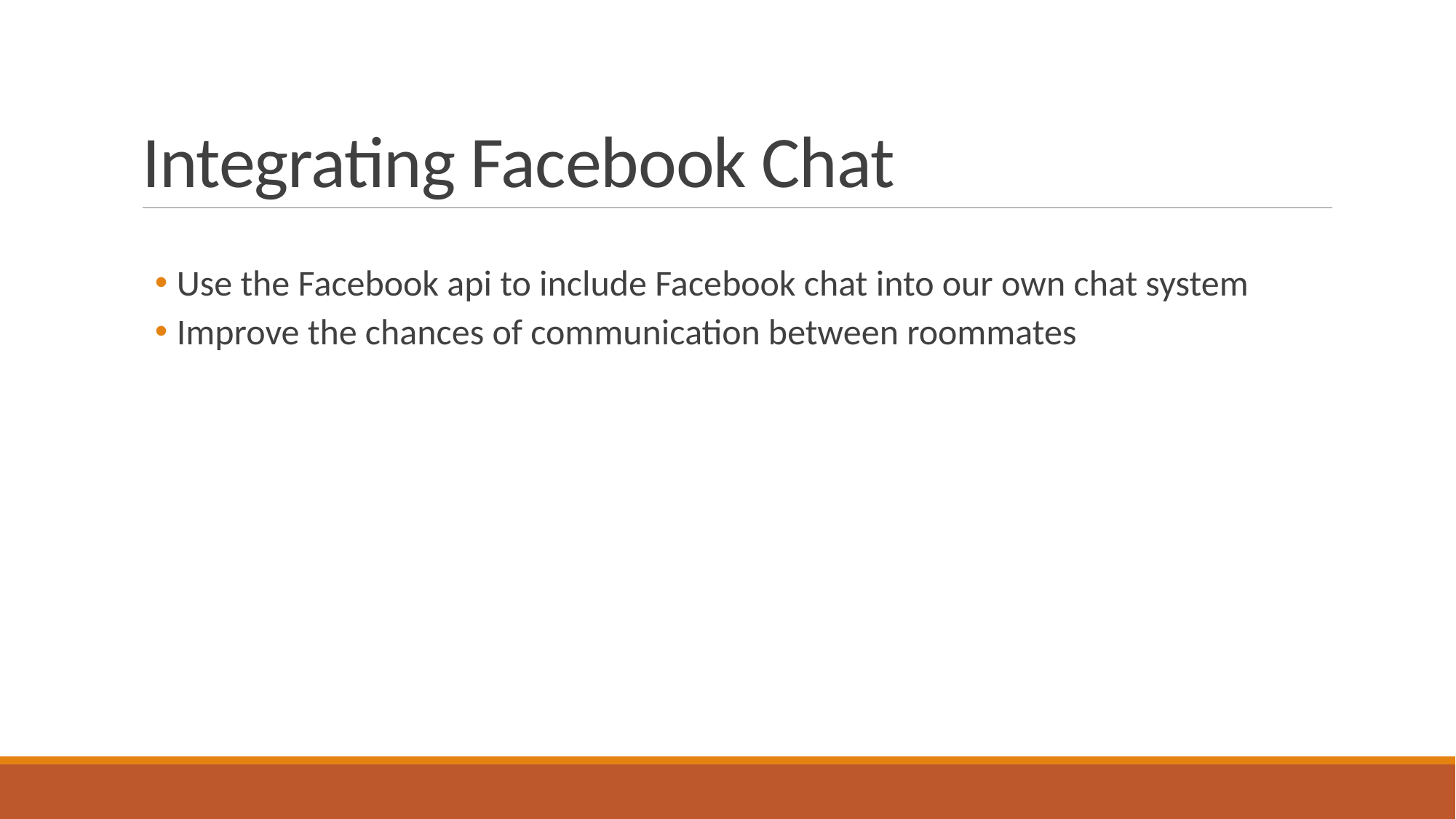

# Integrating Facebook Chat
Use the Facebook api to include Facebook chat into our own chat system
Improve the chances of communication between roommates